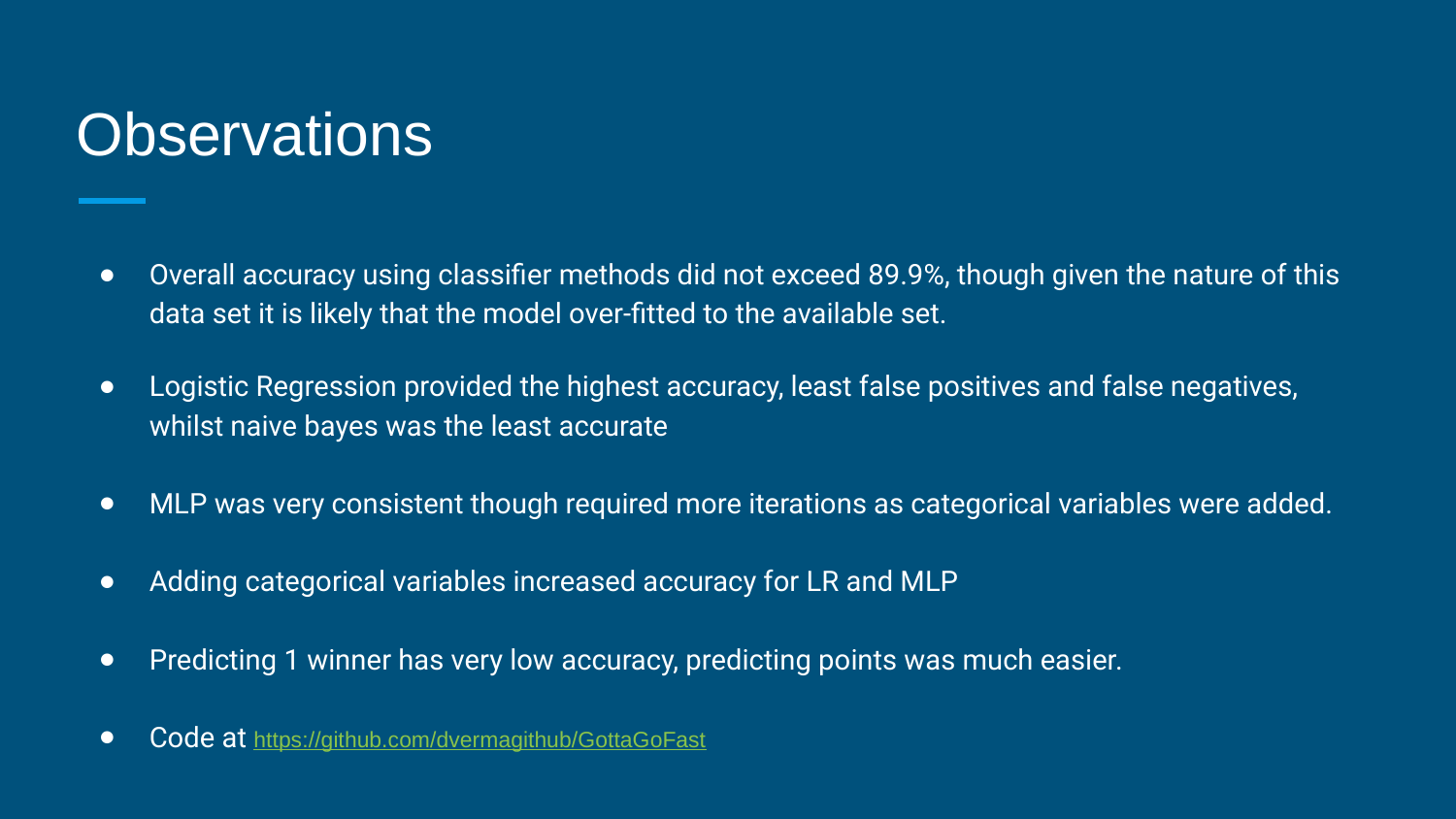

# Observations
Overall accuracy using classifier methods did not exceed 89.9%, though given the nature of this data set it is likely that the model over-fitted to the available set.
Logistic Regression provided the highest accuracy, least false positives and false negatives, whilst naive bayes was the least accurate
MLP was very consistent though required more iterations as categorical variables were added.
Adding categorical variables increased accuracy for LR and MLP
Predicting 1 winner has very low accuracy, predicting points was much easier.
Code at https://github.com/dvermagithub/GottaGoFast